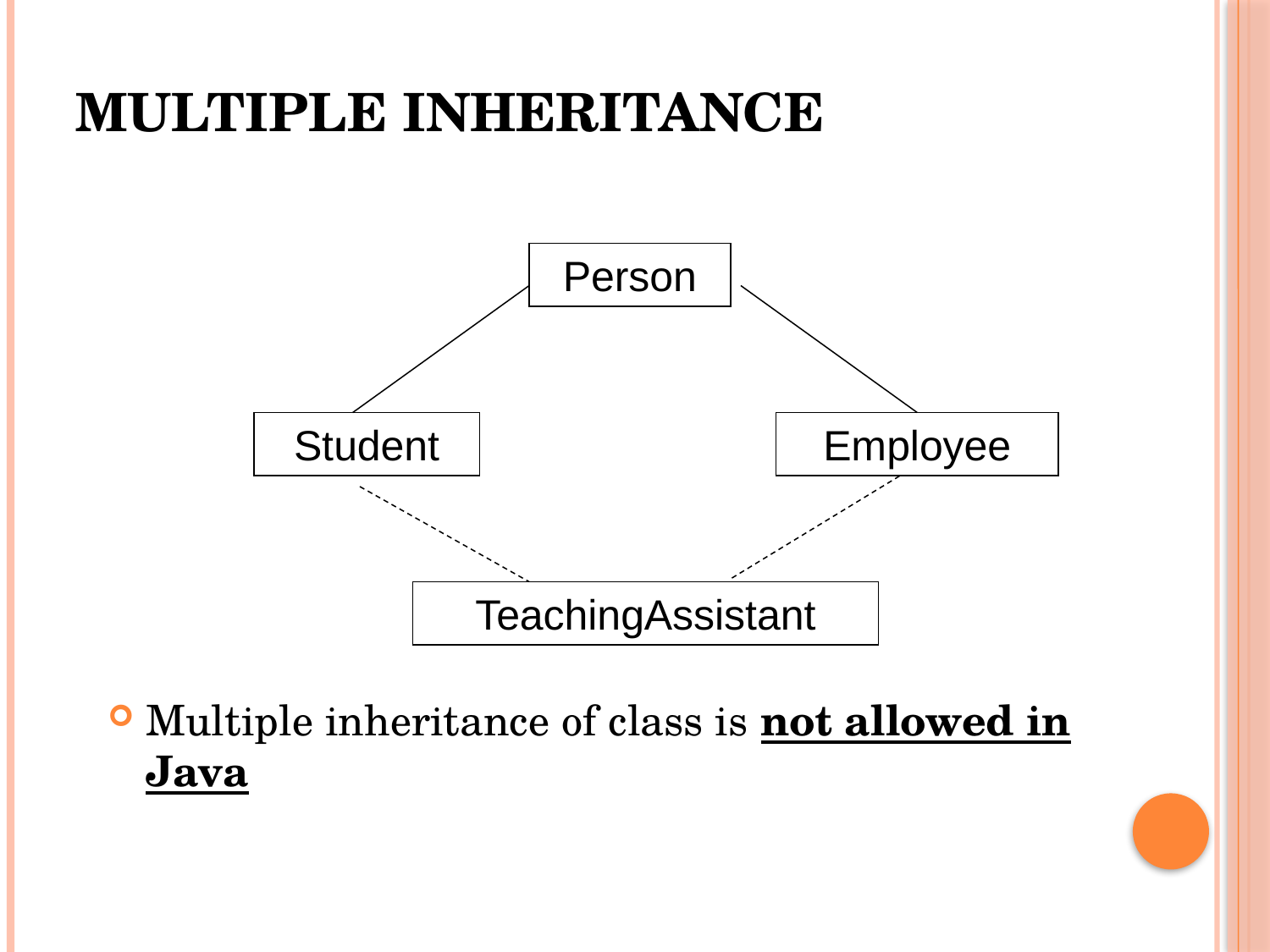

# Multiple Inheritance
Person

Student
Employee

TeachingAssistant
Multiple inheritance of class is not allowed in Java

74